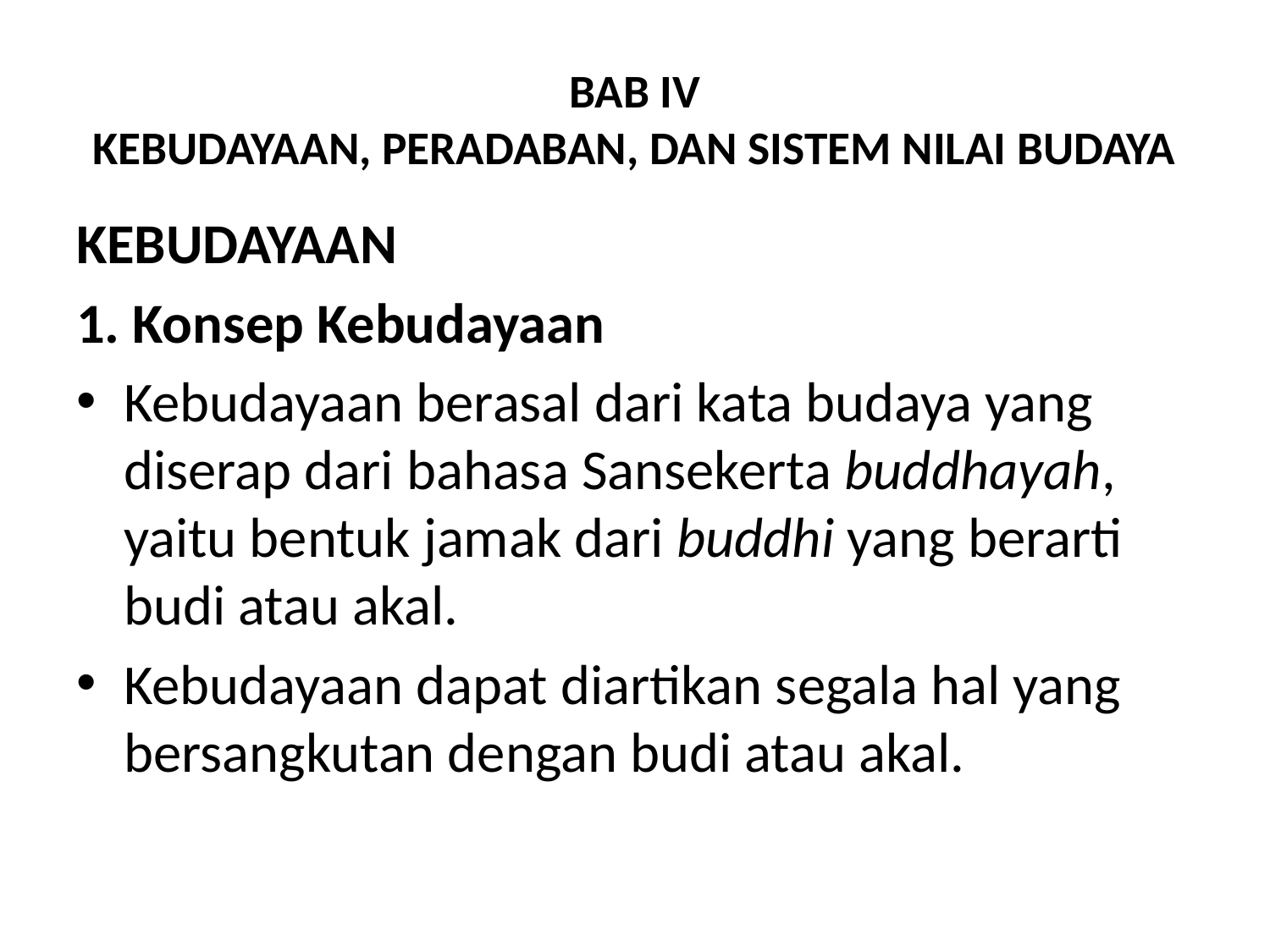

# BAB IV KEBUDAYAAN, PERADABAN, DAN SISTEM NILAI BUDAYA
KEBUDAYAAN
1. Konsep Kebudayaan
Kebudayaan berasal dari kata budaya yang diserap dari bahasa Sansekerta buddhayah, yaitu bentuk jamak dari buddhi yang berarti budi atau akal.
Kebudayaan dapat diartikan segala hal yang bersangkutan dengan budi atau akal.